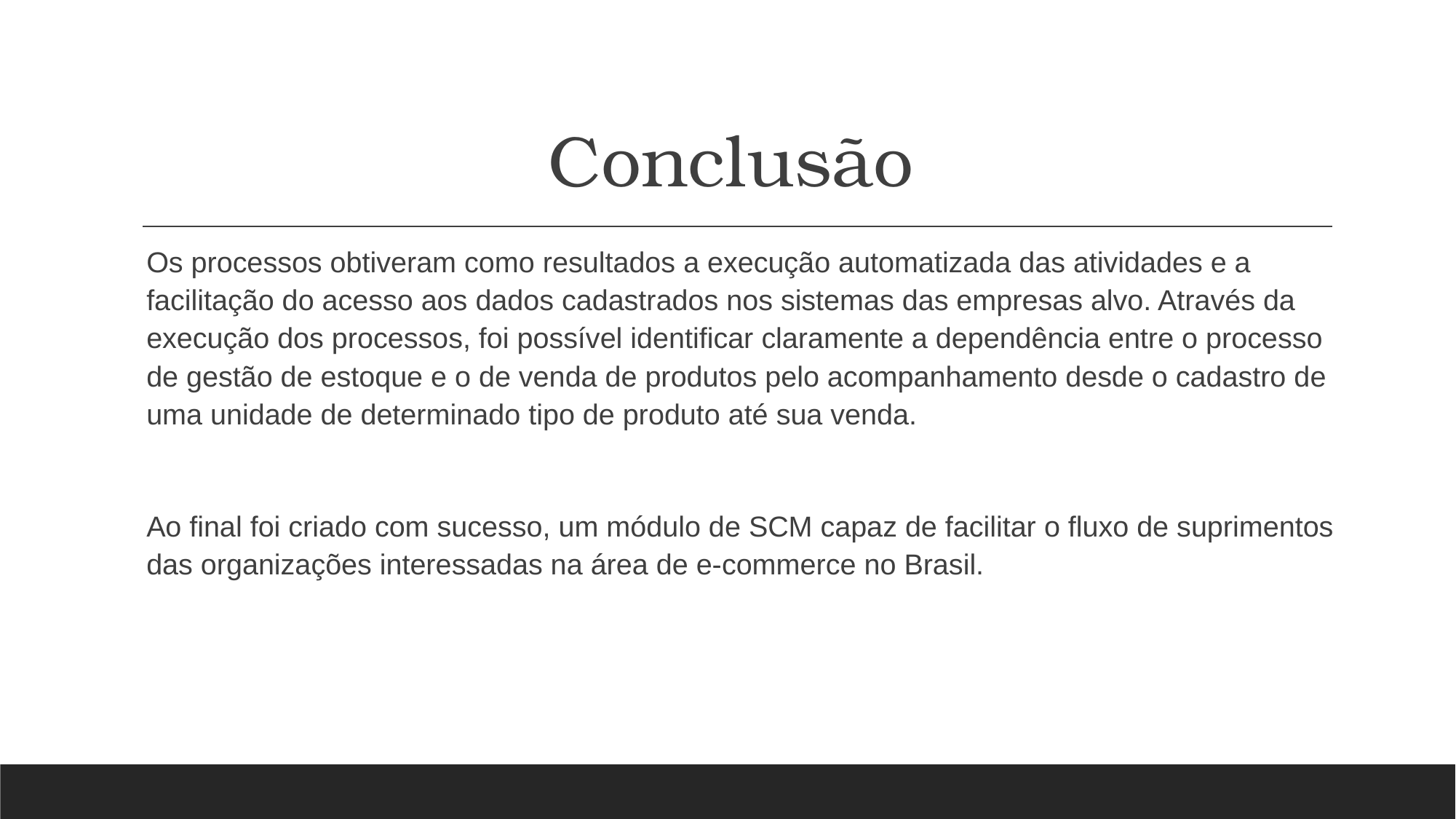

# Conclusão
Os processos obtiveram como resultados a execução automatizada das atividades e a facilitação do acesso aos dados cadastrados nos sistemas das empresas alvo. Através da execução dos processos, foi possível identificar claramente a dependência entre o processo de gestão de estoque e o de venda de produtos pelo acompanhamento desde o cadastro de uma unidade de determinado tipo de produto até sua venda.

Ao final foi criado com sucesso, um módulo de SCM capaz de facilitar o fluxo de suprimentos das organizações interessadas na área de e-commerce no Brasil.